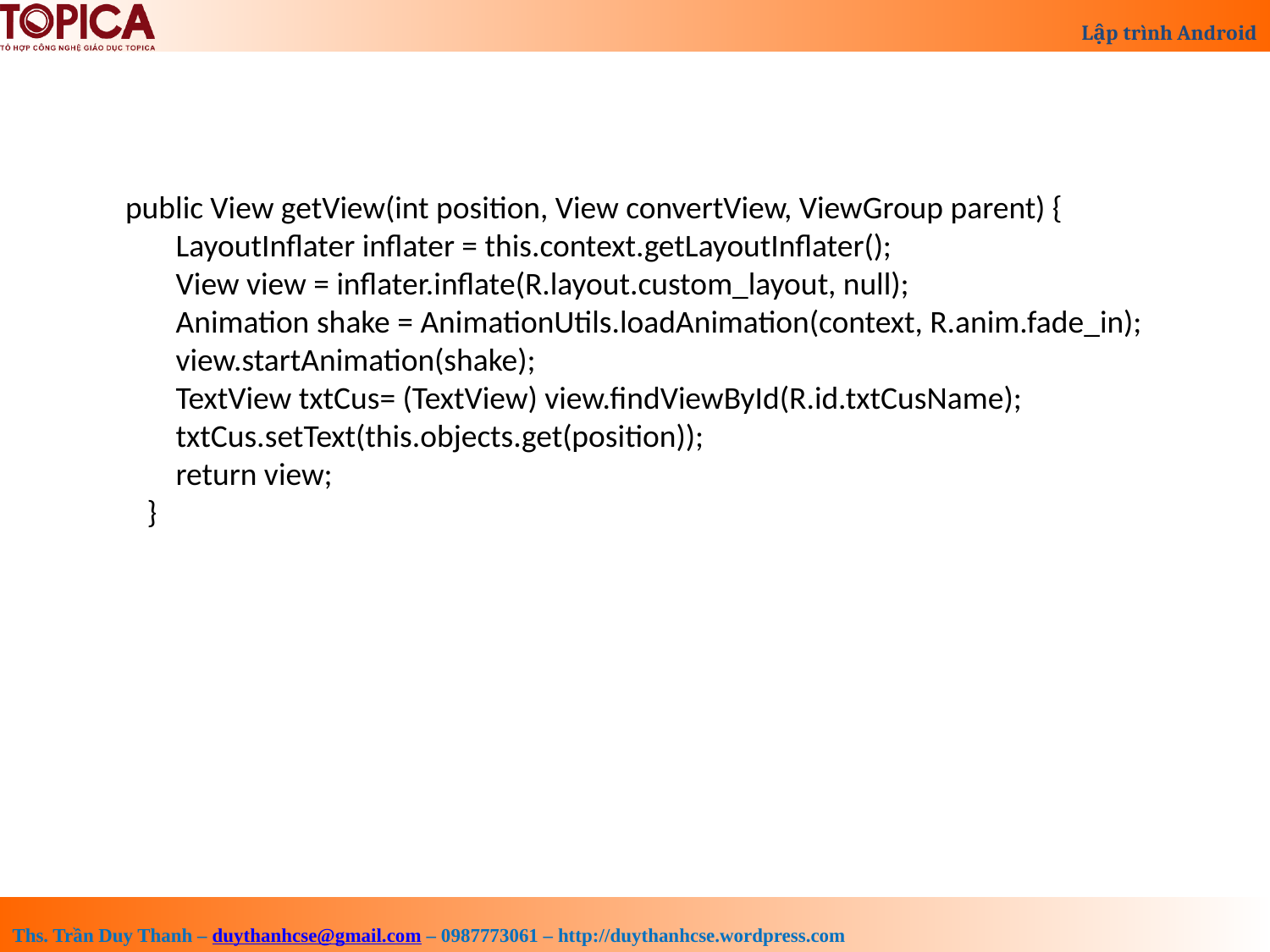

public View getView(int position, View convertView, ViewGroup parent) {
        LayoutInflater inflater = this.context.getLayoutInflater();
        View view = inflater.inflate(R.layout.custom_layout, null);
        Animation shake = AnimationUtils.loadAnimation(context, R.anim.fade_in);
        view.startAnimation(shake);
        TextView txtCus= (TextView) view.findViewById(R.id.txtCusName);
        txtCus.setText(this.objects.get(position));
        return view;
    }